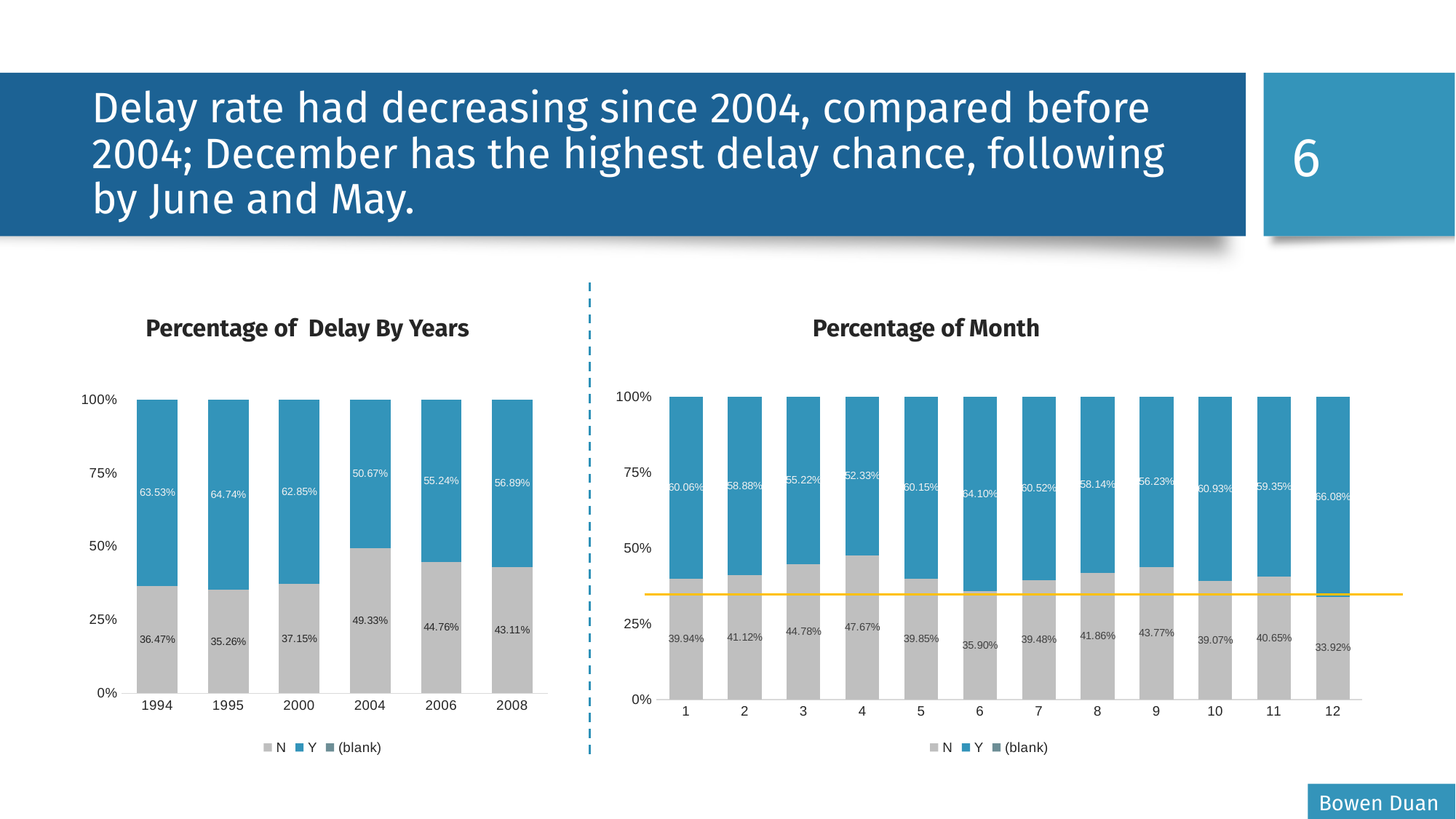

6
# Delay rate had decreasing since 2004, compared before 2004; December has the highest delay chance, following by June and May.
Percentage of  Delay By Years
Percentage of Month

### Chart

| Category | N | Y | (blank) |
|---|---|---|---|
| 1 | 0.39940387481371087 | 0.6005961251862891 | 0.0 |
| 2 | 0.41118421052631576 | 0.5888157894736842 | 0.0 |
| 3 | 0.4478330658105939 | 0.5521669341894061 | 0.0 |
| 4 | 0.4767255216693419 | 0.5232744783306581 | 0.0 |
| 5 | 0.39845758354755784 | 0.6015424164524421 | 0.0 |
| 6 | 0.35903614457831323 | 0.6409638554216868 | 0.0 |
| 7 | 0.3947990543735225 | 0.6052009456264775 | 0.0 |
| 8 | 0.41855203619909503 | 0.581447963800905 | 0.0 |
| 9 | 0.43765281173594134 | 0.5623471882640587 | 0.0 |
| 10 | 0.390745501285347 | 0.609254498714653 | 0.0 |
| 11 | 0.4064665127020785 | 0.5935334872979214 | 0.0 |
| 12 | 0.3392070484581498 | 0.6607929515418502 | 0.0 |

### Chart

| Category | N | Y | (blank) |
|---|---|---|---|
| 1994 | 0.364741641337386 | 0.6352583586626139 | 0.0 |
| 1995 | 0.35264227642276424 | 0.6473577235772358 | 0.0 |
| 2000 | 0.3715170278637771 | 0.628482972136223 | 0.0 |
| 2004 | 0.49334698055271237 | 0.5066530194472876 | 0.0 |
| 2006 | 0.4476093591047813 | 0.5523906408952187 | 0.0 |
| 2008 | 0.4310520939734423 | 0.5689479060265578 | 0.0 |
Bowen Duan